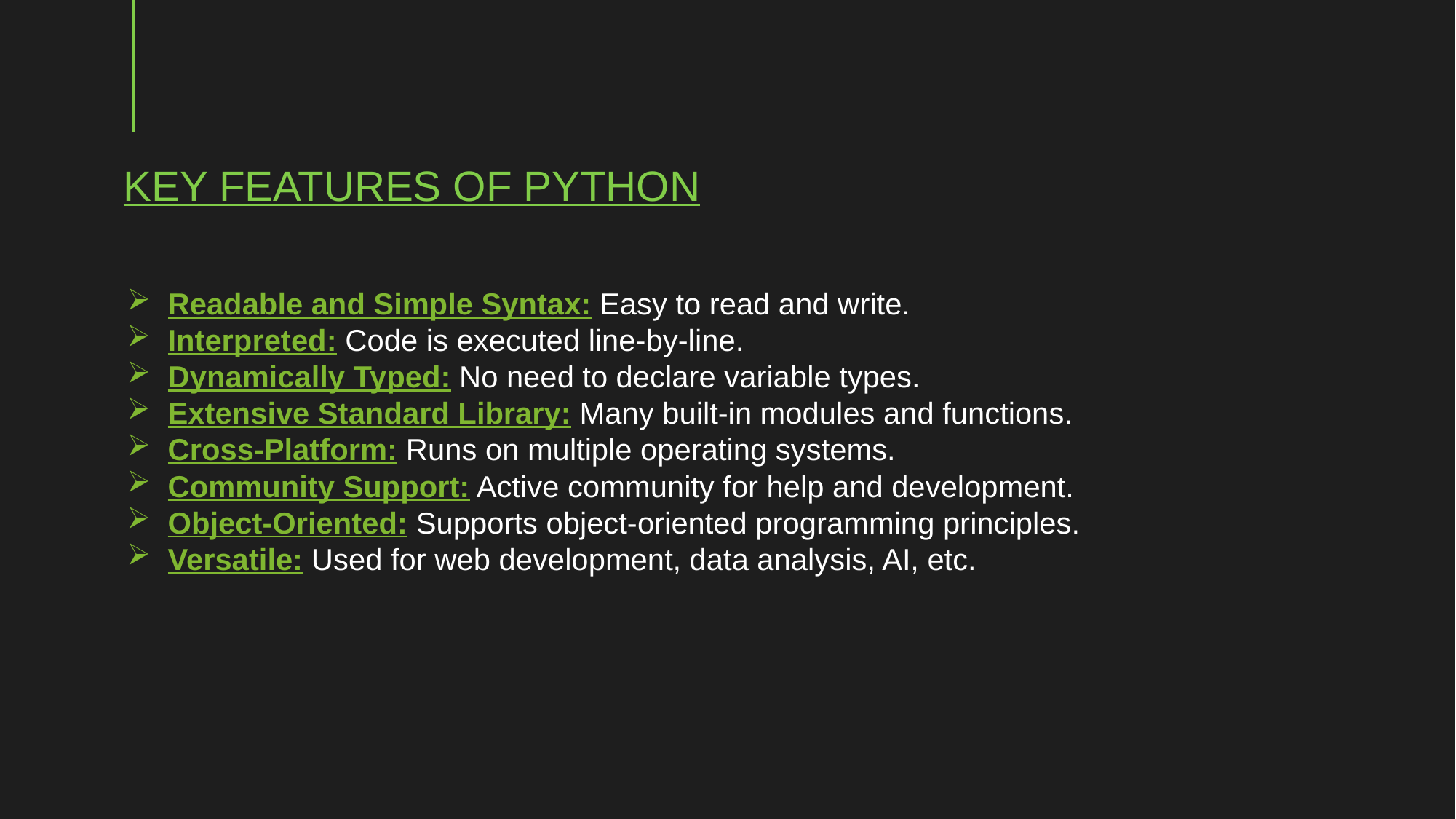

# key features of python

Readable and Simple Syntax: Easy to read and write.
Interpreted: Code is executed line-by-line.
Dynamically Typed: No need to declare variable types.
Extensive Standard Library: Many built-in modules and functions.
Cross-Platform: Runs on multiple operating systems.
Community Support: Active community for help and development.
Object-Oriented: Supports object-oriented programming principles.
Versatile: Used for web development, data analysis, AI, etc.
4